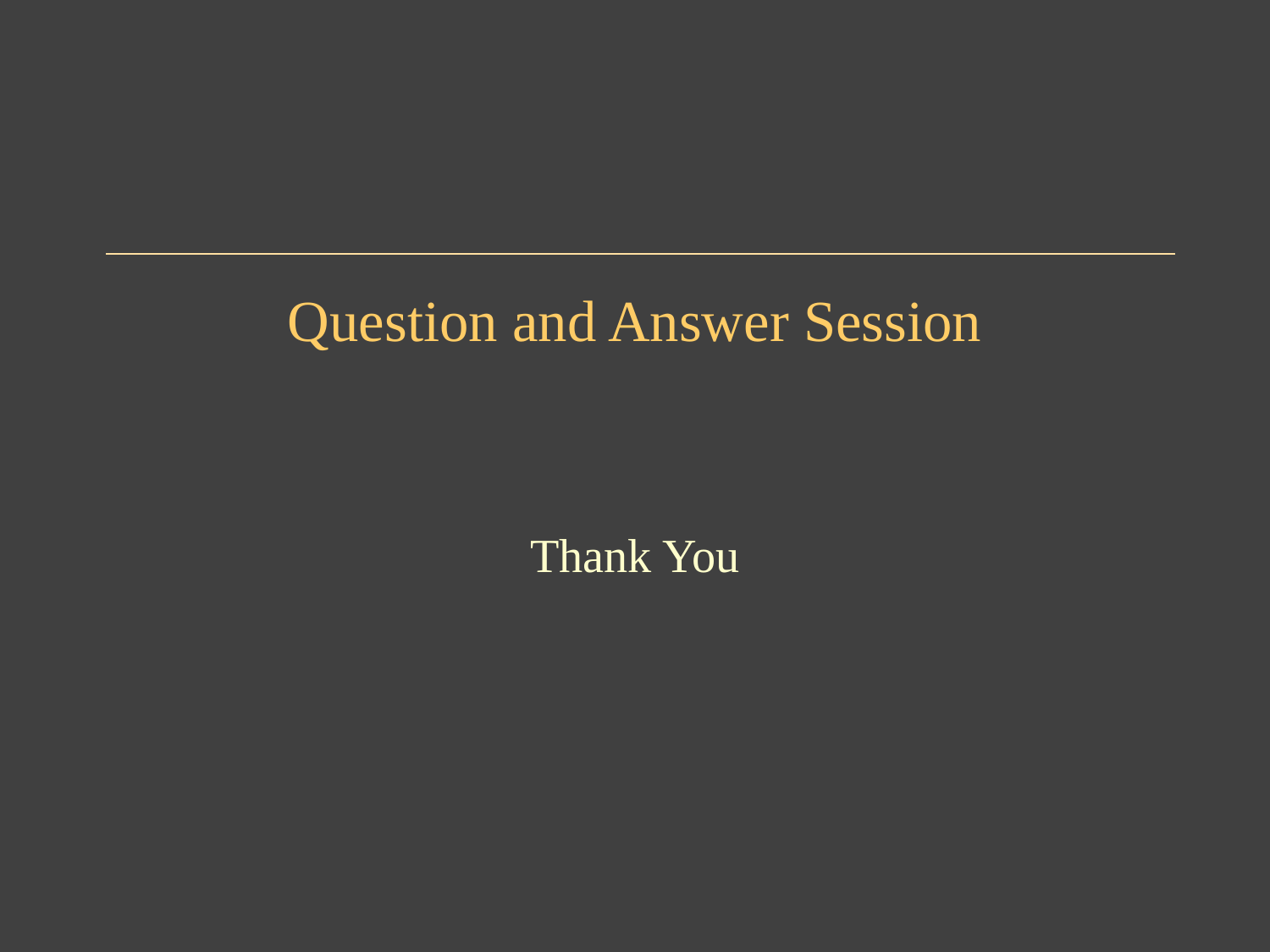

# Question and Answer Session
Thank You